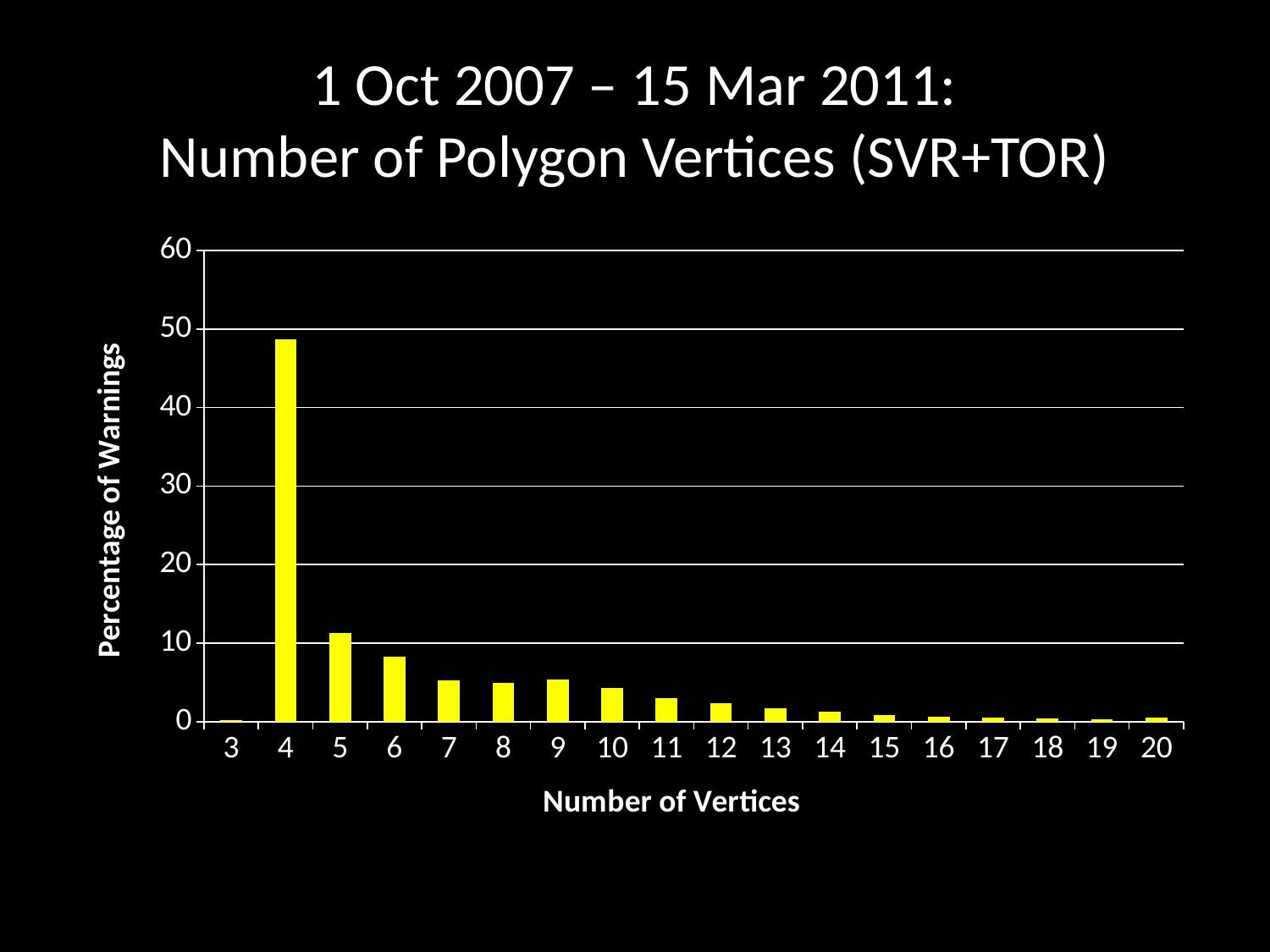

# 1 Oct 2007 – 15 Mar 2011: Number of Polygon Vertices (SVR+TOR)

### Chart

| Category | Column1 |
|---|---|
| 3 | 0.18267973553167224 |
| 4 | 48.669312586355645 |
| 5 | 11.329852836172456 |
| 6 | 8.260926010070568 |
| 7 | 5.3106946466491705 |
| 8 | 4.92076150557776 |
| 9 | 5.38487931082447 |
| 10 | 4.263299919324185 |
| 11 | 3.03554372722299 |
| 12 | 2.3242982594423203 |
| 13 | 1.7271117128311633 |
| 14 | 1.301013547974295 |
| 15 | 0.8795519246283824 |
| 16 | 0.6597798570090618 |
| 17 | 0.47153627166424106 |
| 18 | 0.4024518031509939 |
| 19 | 0.3486679216239023 |
| 20 | 0.5276384239468096 |